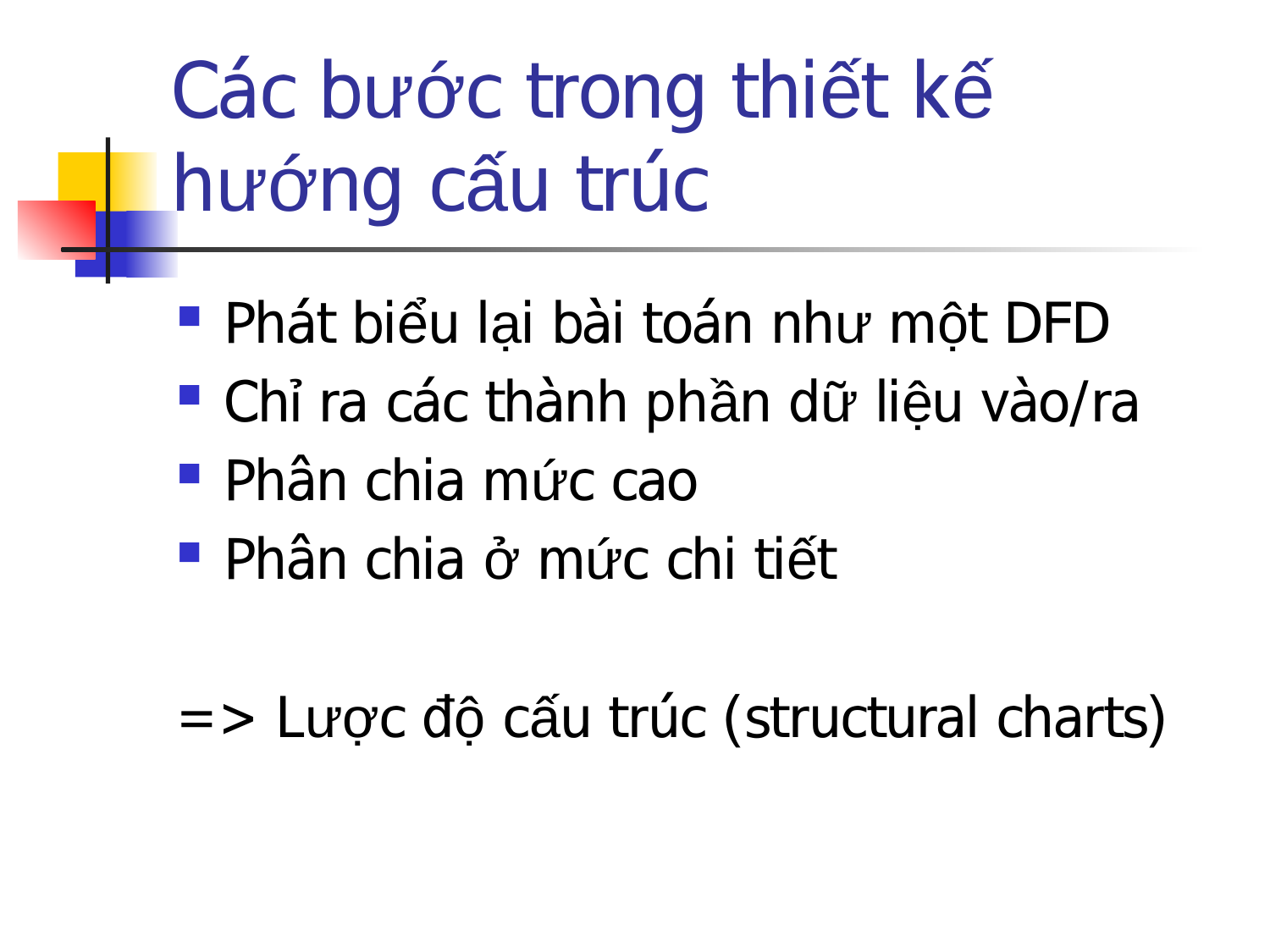

# Các bước trong thiết kế hướng cấu trúc
Phát biểu lại bài toán như một DFD
Chỉ ra các thành phần dữ liệu vào/ra
Phân chia mức cao
Phân chia ở mức chi tiết

=> Lược độ cấu trúc (structural charts)